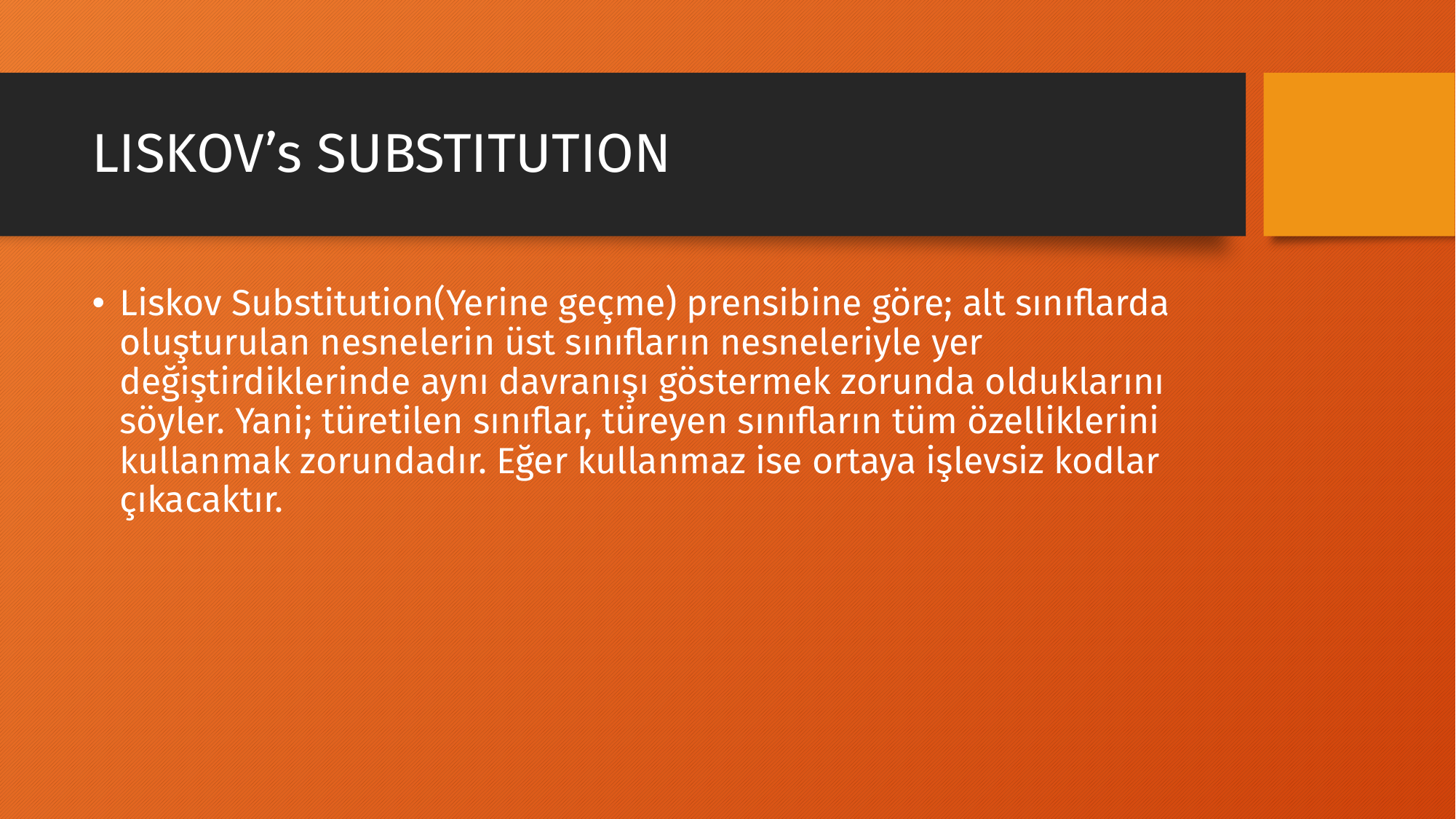

# LISKOV’s SUBSTITUTION
Liskov Substitution(Yerine geçme) prensibine göre; alt sınıflarda oluşturulan nesnelerin üst sınıfların nesneleriyle yer değiştirdiklerinde aynı davranışı göstermek zorunda olduklarını söyler. Yani; türetilen sınıflar, türeyen sınıfların tüm özelliklerini kullanmak zorundadır. Eğer kullanmaz ise ortaya işlevsiz kodlar çıkacaktır.